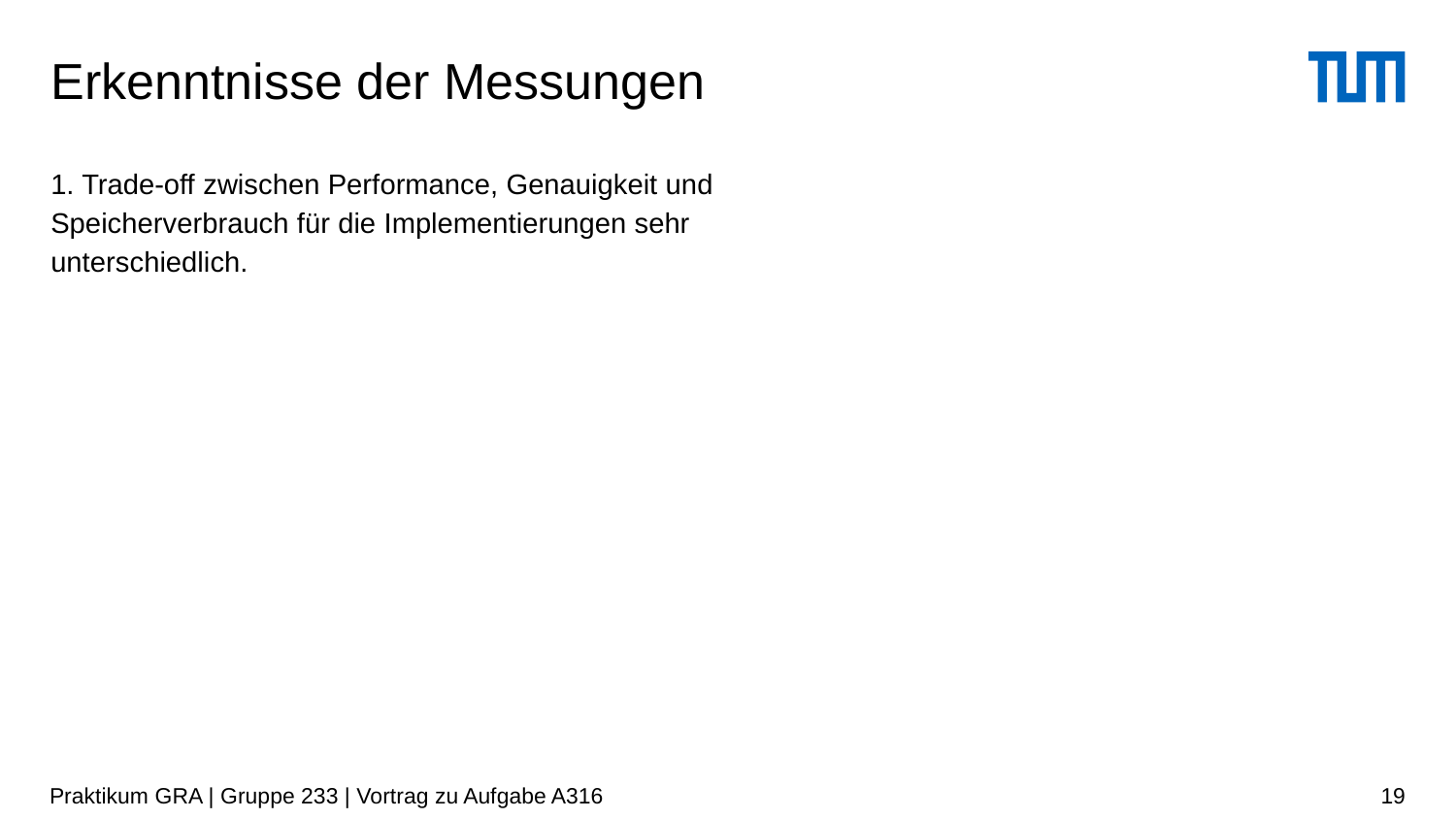

# Erkenntnisse der Messungen
1. Trade-off zwischen Performance, Genauigkeit und Speicherverbrauch für die Implementierungen sehr unterschiedlich.

Praktikum GRA | Gruppe 233 | Vortrag zu Aufgabe A316
19